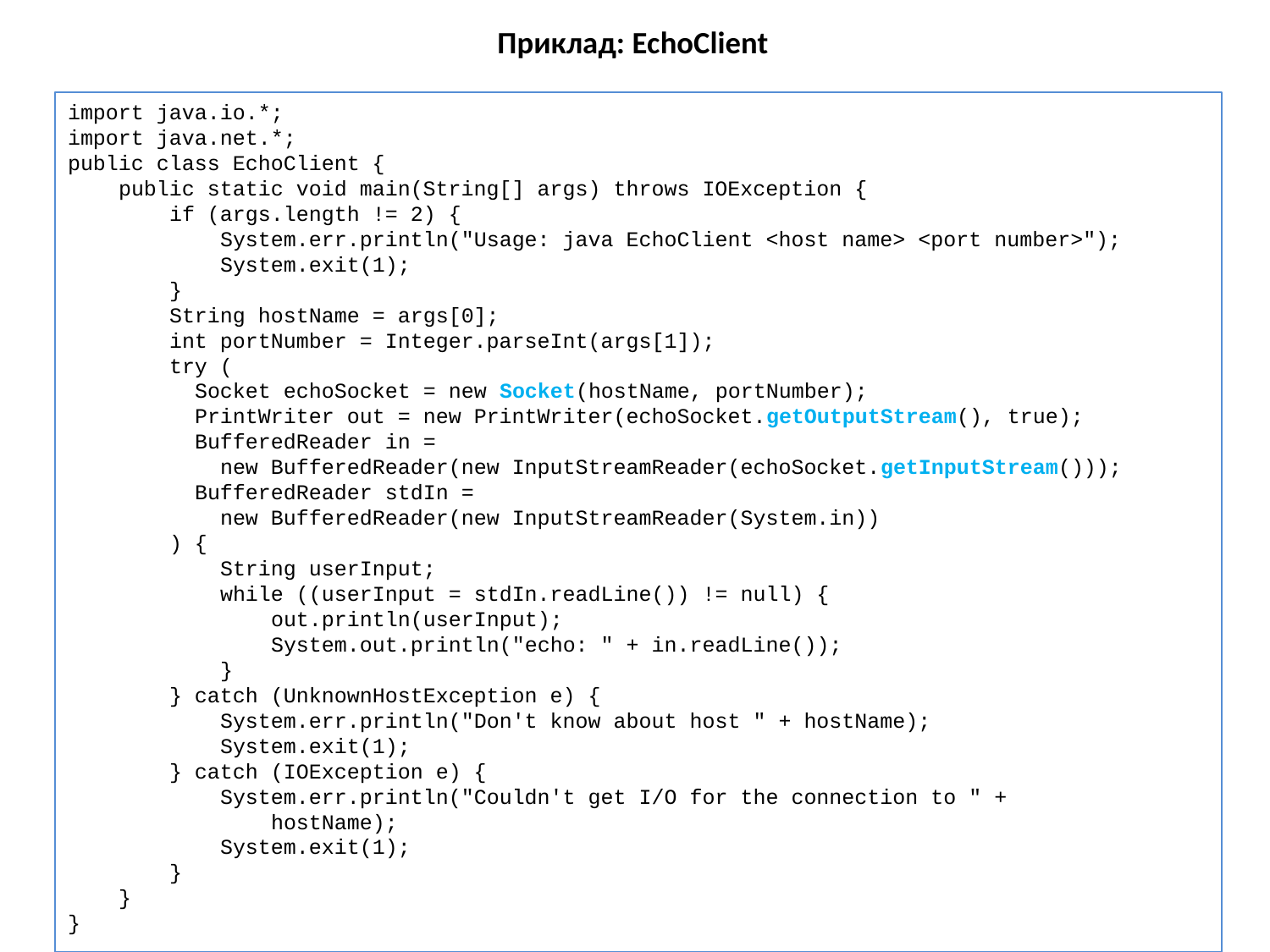

# Приклад: EchoClient
import java.io.*;
import java.net.*;
public class EchoClient {
    public static void main(String[] args) throws IOException {
        if (args.length != 2) {
            System.err.println("Usage: java EchoClient <host name> <port number>");
            System.exit(1);
        }
        String hostName = args[0];
        int portNumber = Integer.parseInt(args[1]);
        try (
          Socket echoSocket = new Socket(hostName, portNumber);
          PrintWriter out = new PrintWriter(echoSocket.getOutputStream(), true);
          BufferedReader in =
            new BufferedReader(new InputStreamReader(echoSocket.getInputStream()));
          BufferedReader stdIn =
            new BufferedReader(new InputStreamReader(System.in))
        ) {
            String userInput;
            while ((userInput = stdIn.readLine()) != null) {
                out.println(userInput);
                System.out.println("echo: " + in.readLine());
            }
        } catch (UnknownHostException e) {
            System.err.println("Don't know about host " + hostName);
            System.exit(1);
        } catch (IOException e) {
            System.err.println("Couldn't get I/O for the connection to " +
                hostName);
            System.exit(1);
        }
    }
}